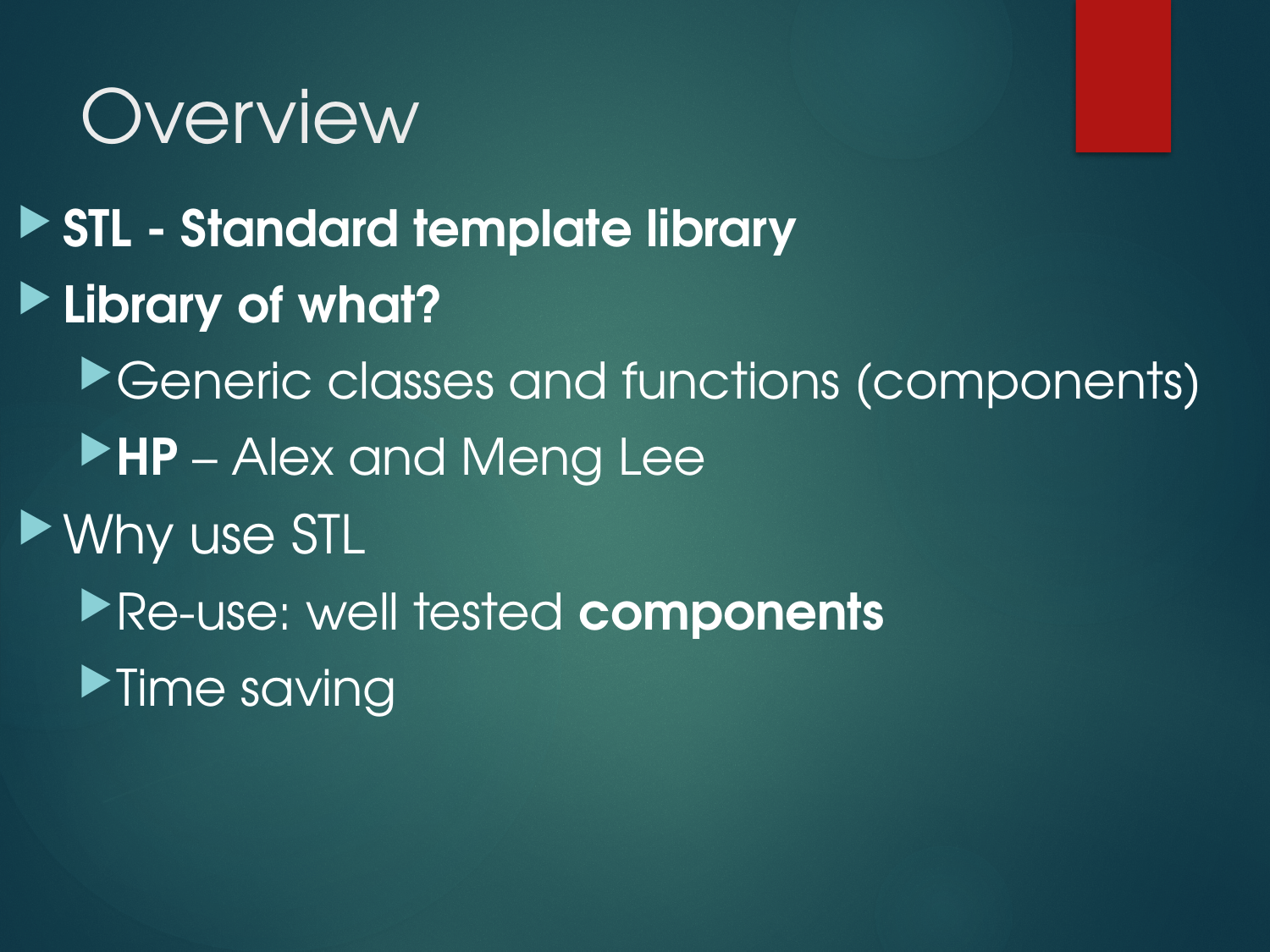

# Overview
STL - Standard template library
Library of what?
Generic classes and functions (components)
HP – Alex and Meng Lee
Why use STL
Re-use: well tested components
Time saving